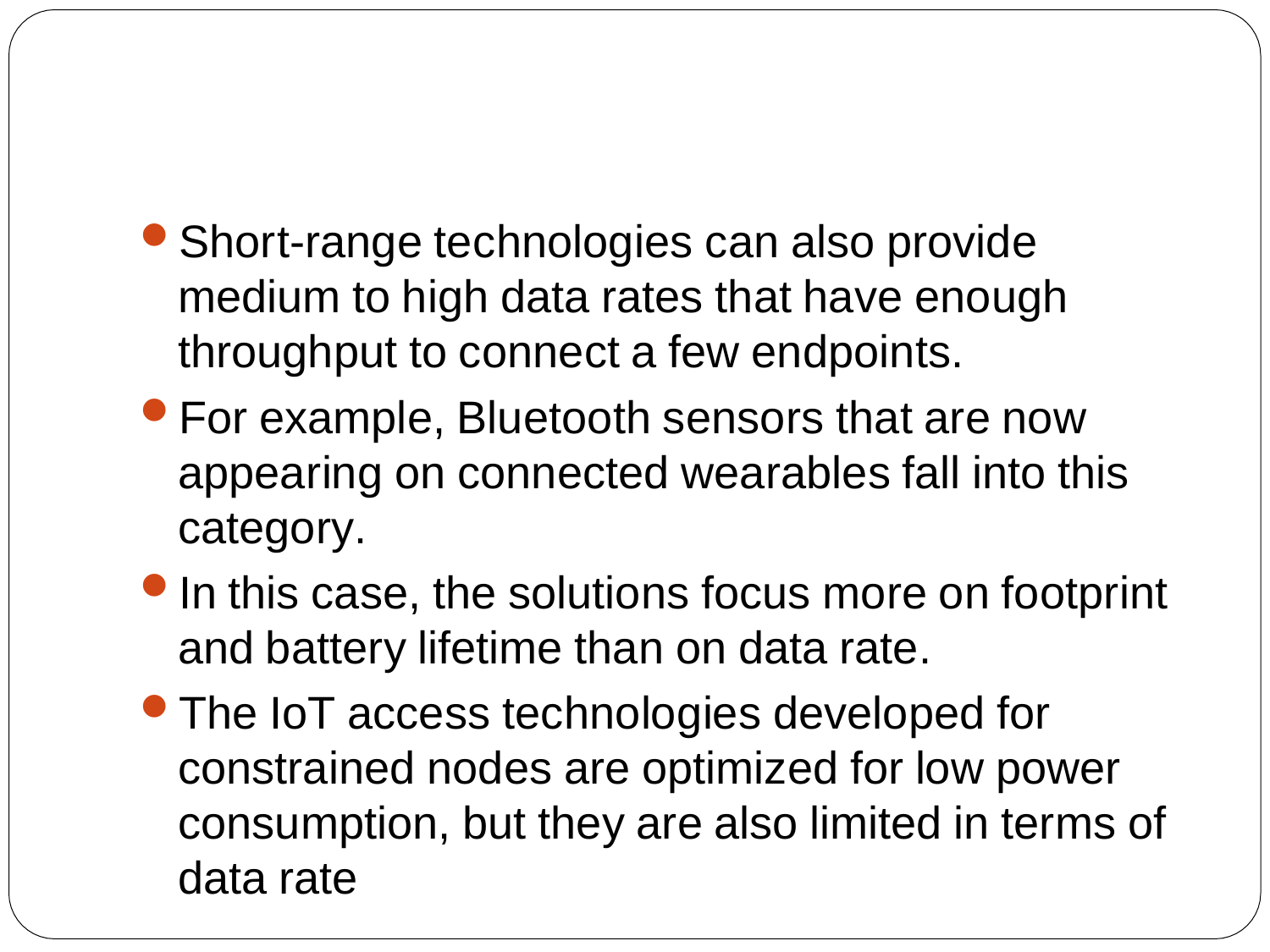

Short-range technologies can also provide medium to high data rates that have enough throughput to connect a few endpoints.
For example, Bluetooth sensors that are now appearing on connected wearables fall into this category.
In this case, the solutions focus more on footprint and battery lifetime than on data rate.
The IoT access technologies developed for constrained nodes are optimized for low power consumption, but they are also limited in terms of data rate